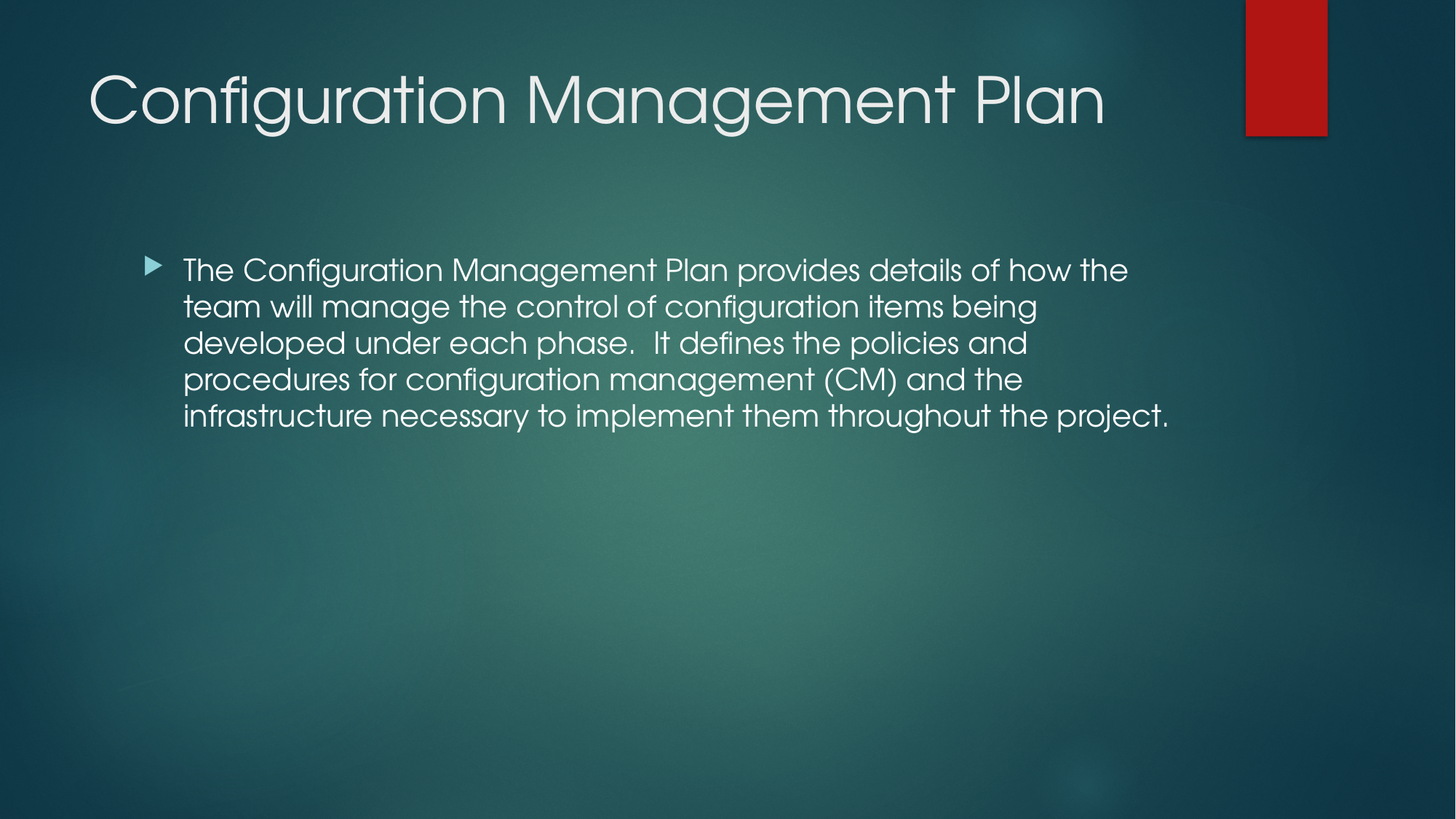

# Configuration Management Plan
The Configuration Management Plan provides details of how the team will manage the control of configuration items being developed under each phase.  It defines the policies and procedures for configuration management (CM) and the infrastructure necessary to implement them throughout the project.